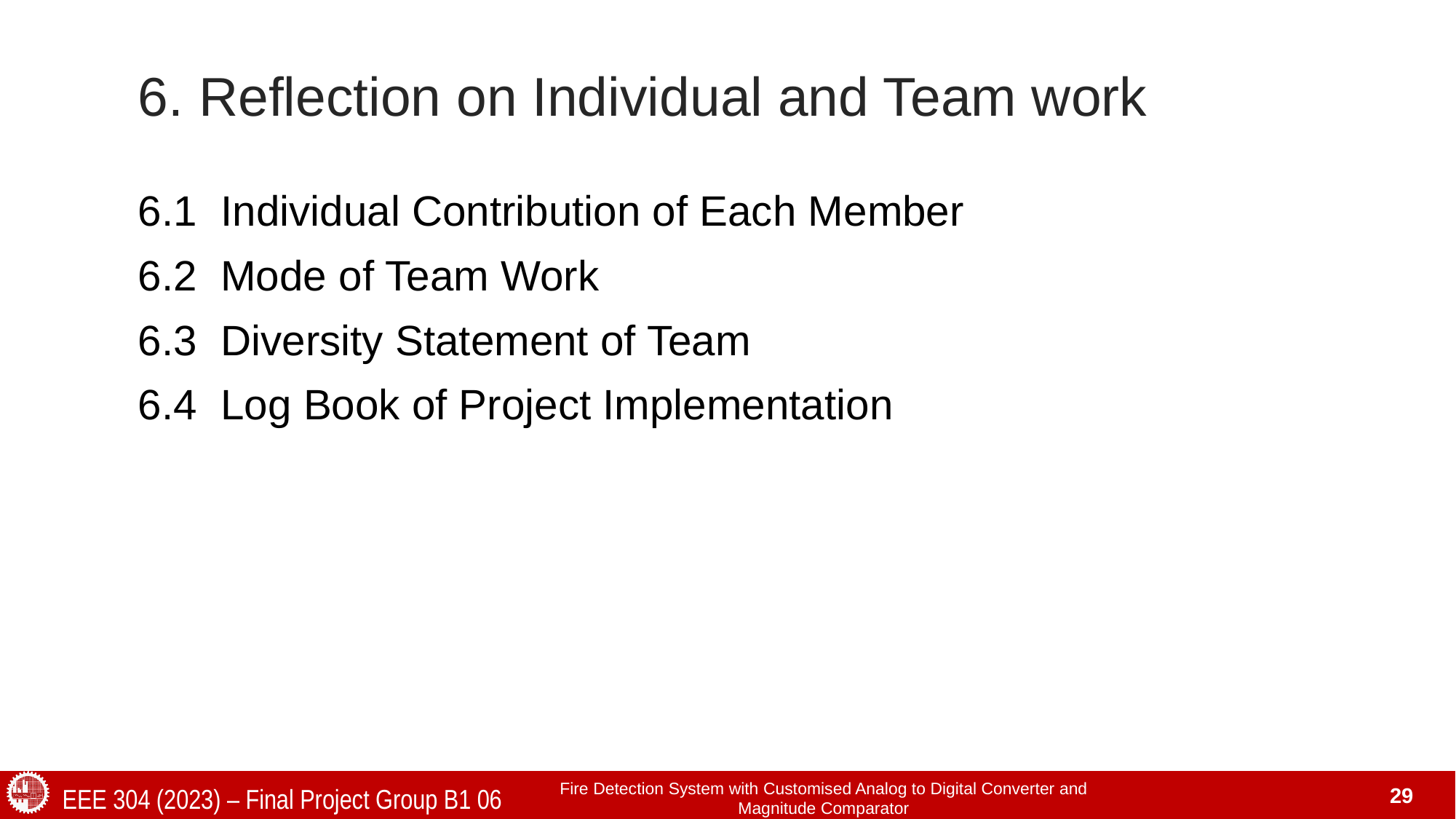

# 6. Reflection on Individual and Team work
6.1  Individual Contribution of Each Member
6.2  Mode of Team Work
6.3  Diversity Statement of Team
6.4  Log Book of Project Implementation
Fire Detection System with Customised Analog to Digital Converter and Magnitude Comparator
EEE 304 (2023) – Final Project Group B1 06
29